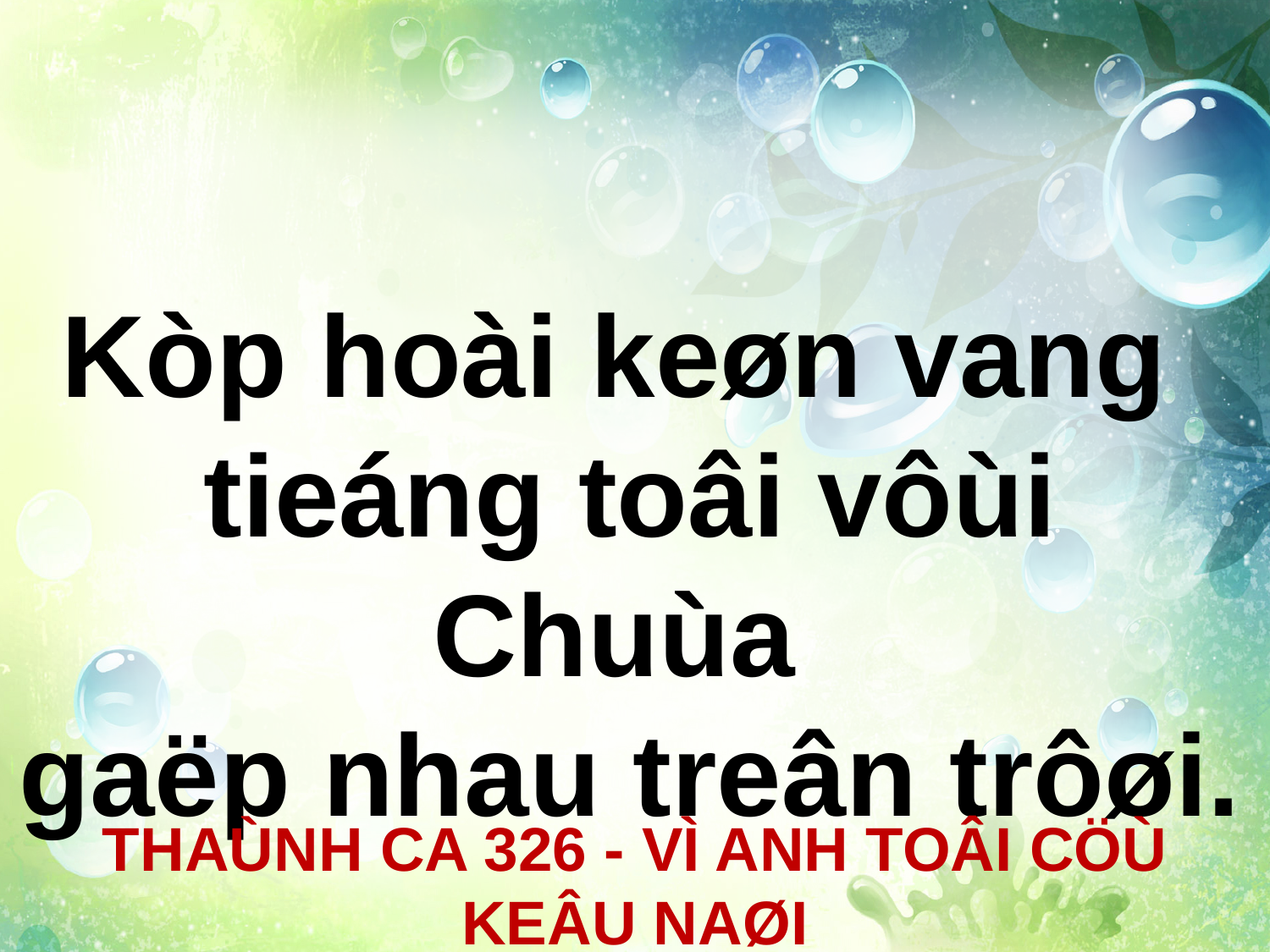

Kòp hoài keøn vang
tieáng toâi vôùi Chuùa
gaëp nhau treân trôøi.
THAÙNH CA 326 - VÌ ANH TOÂI CÖÙ KEÂU NAØI